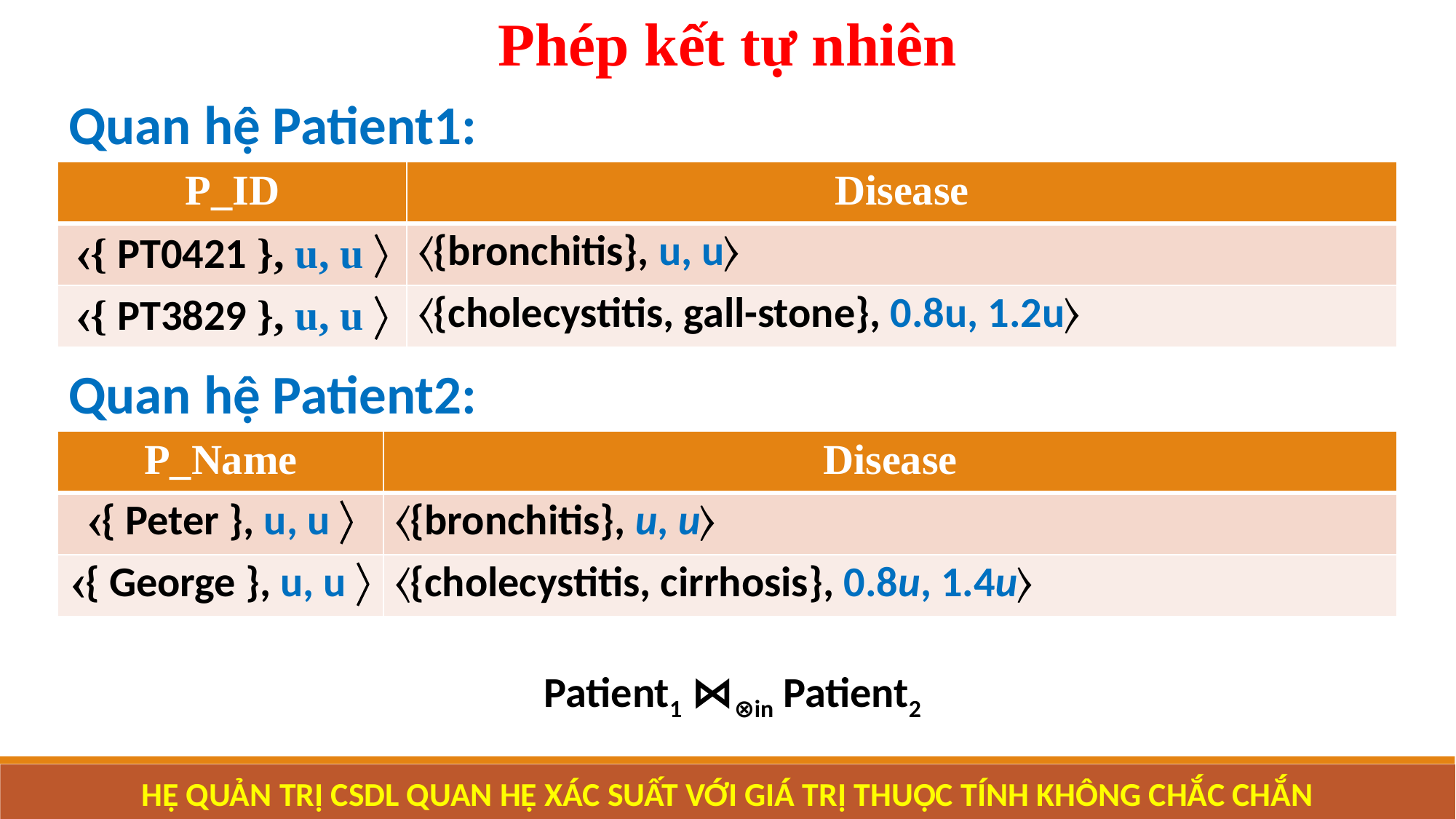

Phép kết tự nhiên
Quan hệ Patient1:
| P\_ID | Disease |
| --- | --- |
| 〈{ PT0421 }, u, u 〉 | 〈{bronchitis}, u, u〉 |
| 〈{ PT3829 }, u, u 〉 | 〈{cholecystitis, gall-stone}, 0.8u, 1.2u〉 |
Quan hệ Patient2:
| P\_Name | Disease |
| --- | --- |
| 〈{ Peter }, u, u 〉 | 〈{bronchitis}, u, u〉 |
| 〈{ George }, u, u 〉 | 〈{cholecystitis, cirrhosis}, 0.8u, 1.4u〉 |
Patient1 ⋈⊗in Patient2
HỆ QUẢN TRỊ CSDL QUAN HỆ XÁC SUẤT VỚI GIÁ TRỊ THUỘC TÍNH KHÔNG CHẮC CHẮN